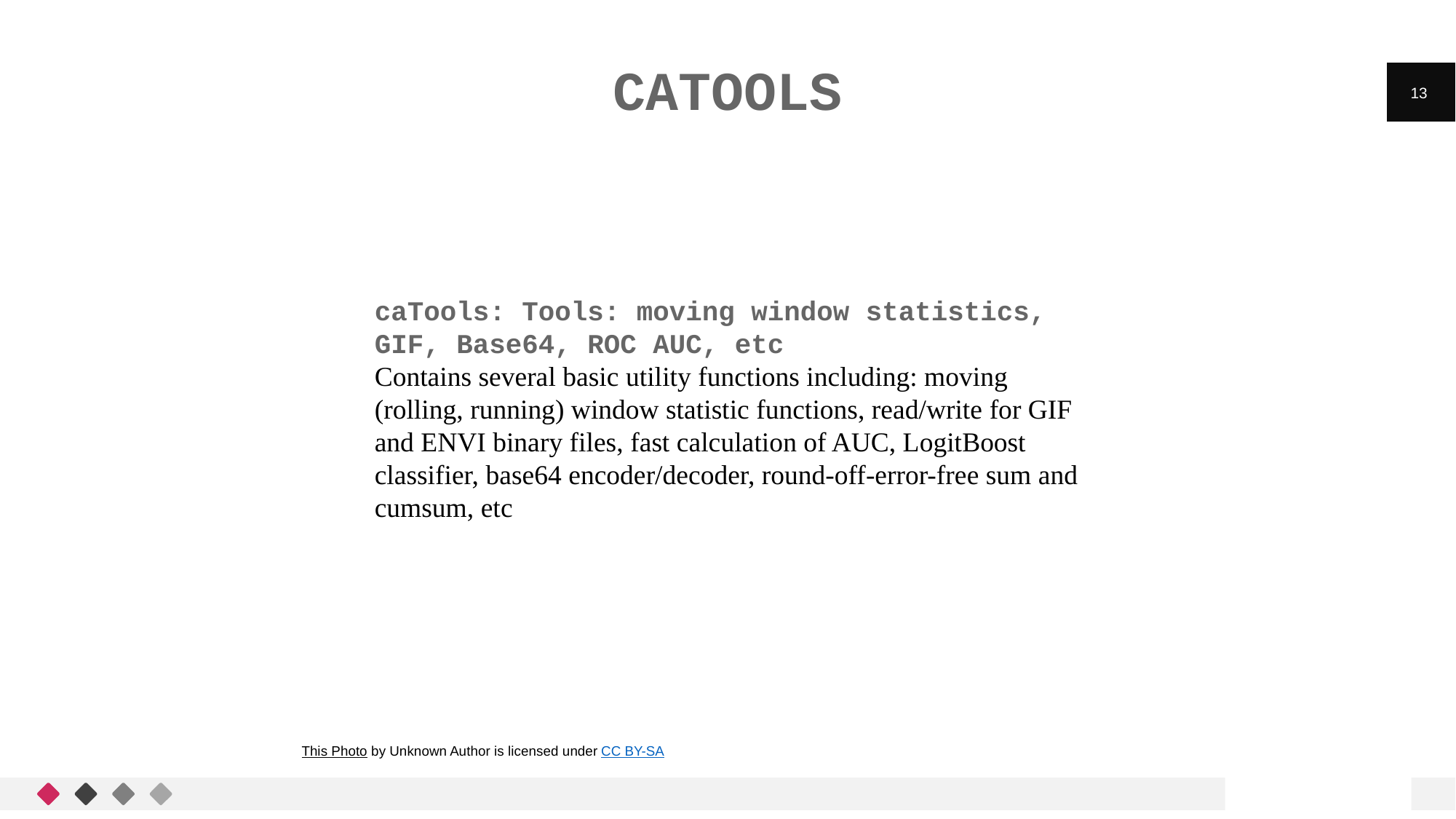

# caTools
13
caTools: Tools: moving window statistics, GIF, Base64, ROC AUC, etc
Contains several basic utility functions including: moving (rolling, running) window statistic functions, read/write for GIF and ENVI binary files, fast calculation of AUC, LogitBoost classifier, base64 encoder/decoder, round-off-error-free sum and cumsum, etc
This Photo by Unknown Author is licensed under CC BY-SA